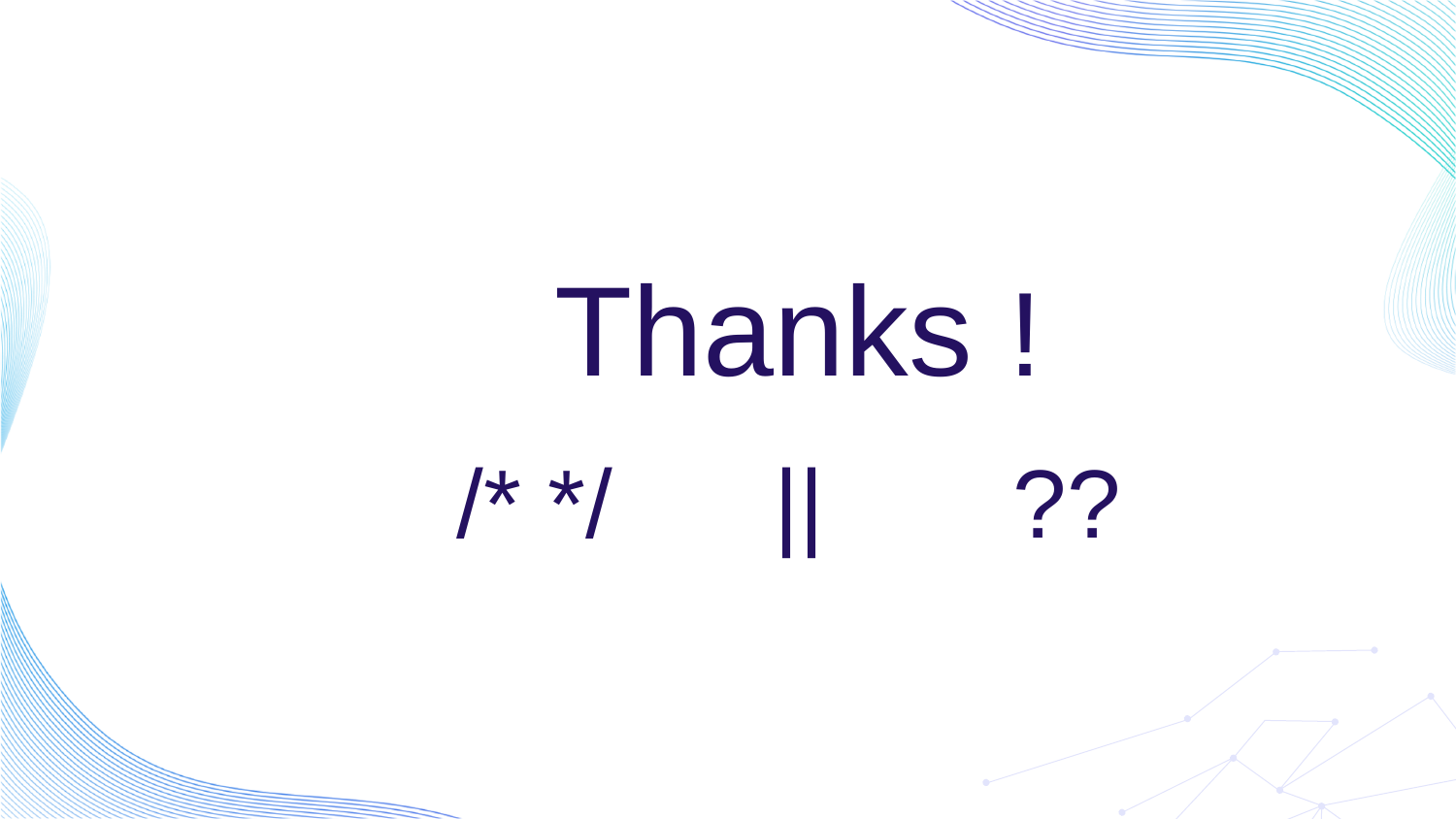

# Thanks !
                   /* */      ||       ??